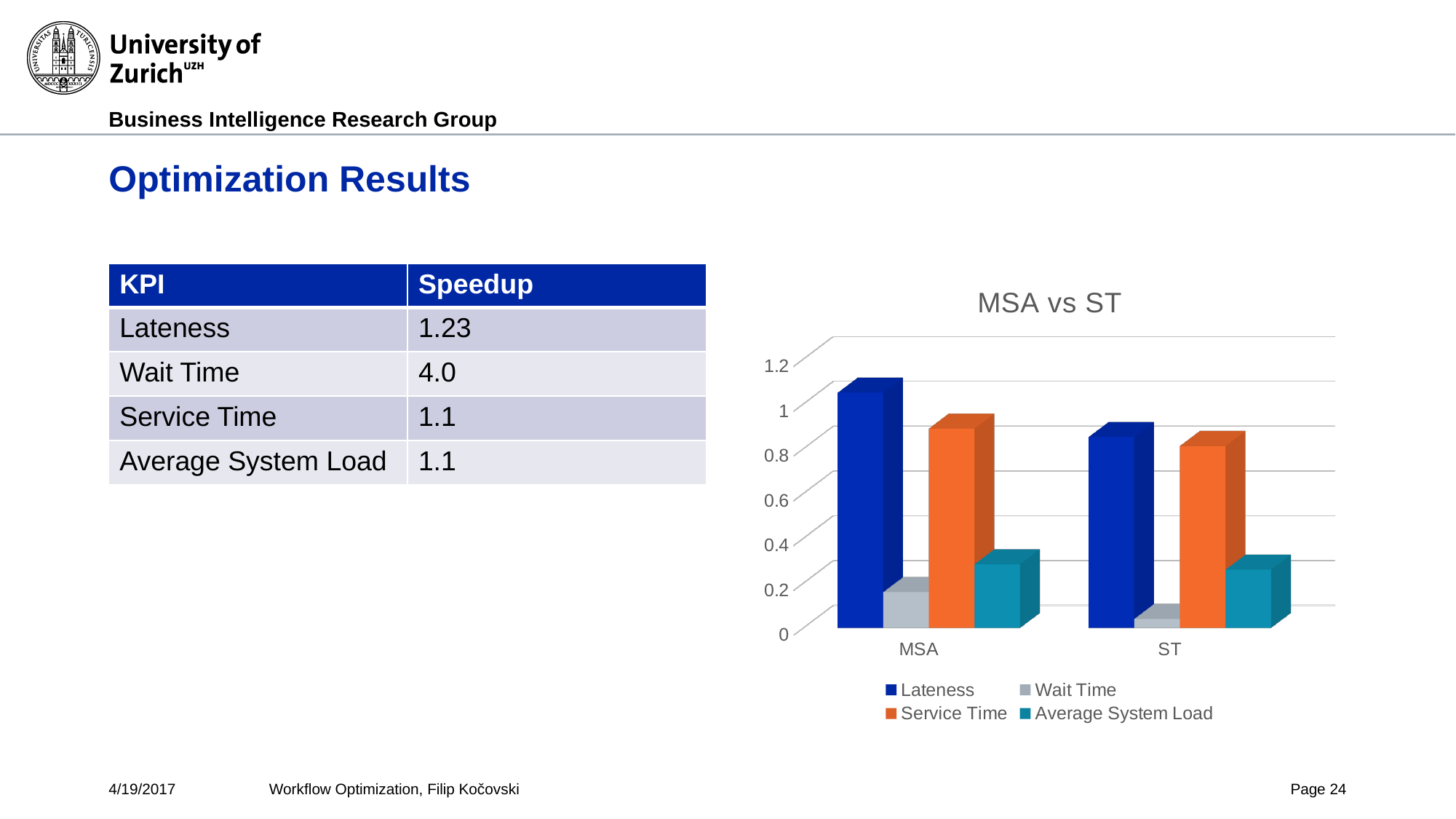

# Optimization Results
| KPI | Speedup |
| --- | --- |
| Lateness | 1.23 |
| Wait Time | 4.0 |
| Service Time | 1.1 |
| Average System Load | 1.1 |

[unsupported chart]

4/19/2017
Workflow Optimization, Filip Kočovski
Page 24